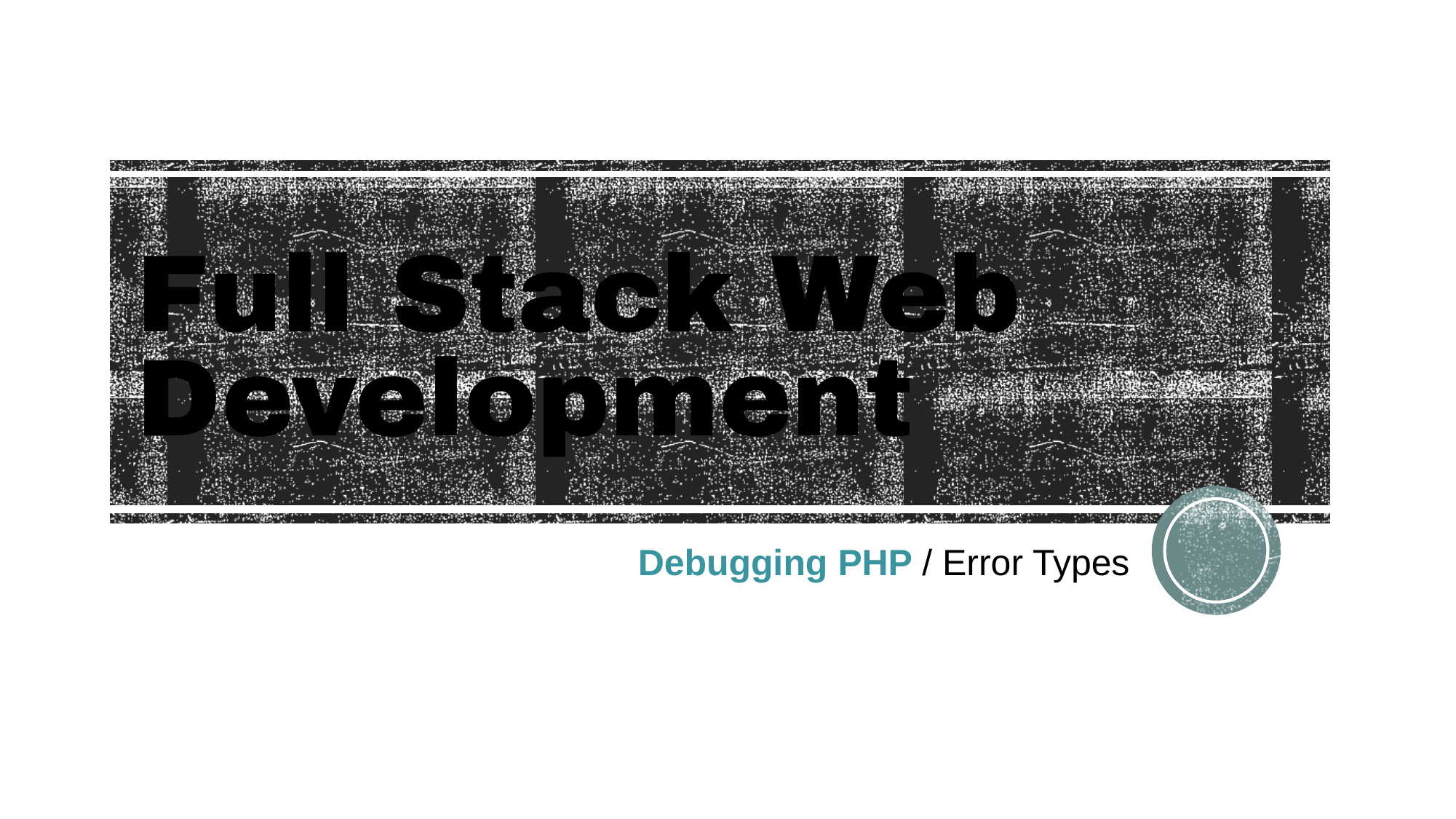

# Full Stack Web Development
                                                     Debugging PHP / Error Types